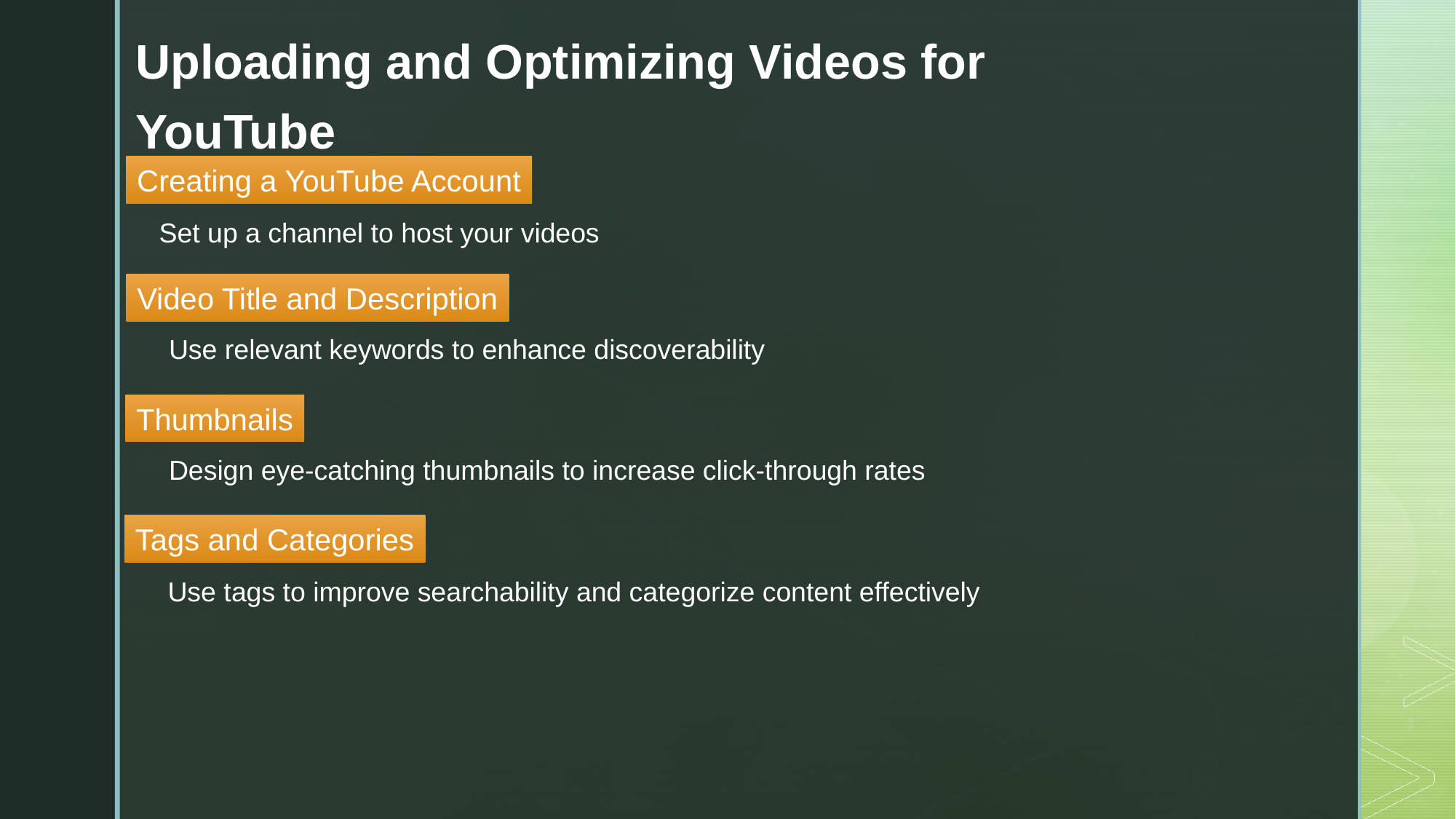

Uploading and Optimizing Videos for YouTube

Creating a YouTube Account
Set up a channel to host your videos
Video Title and Description
Use relevant keywords to enhance discoverability
Thumbnails
Design eye-catching thumbnails to increase click-through rates
Tags and Categories
Use tags to improve searchability and categorize content effectively